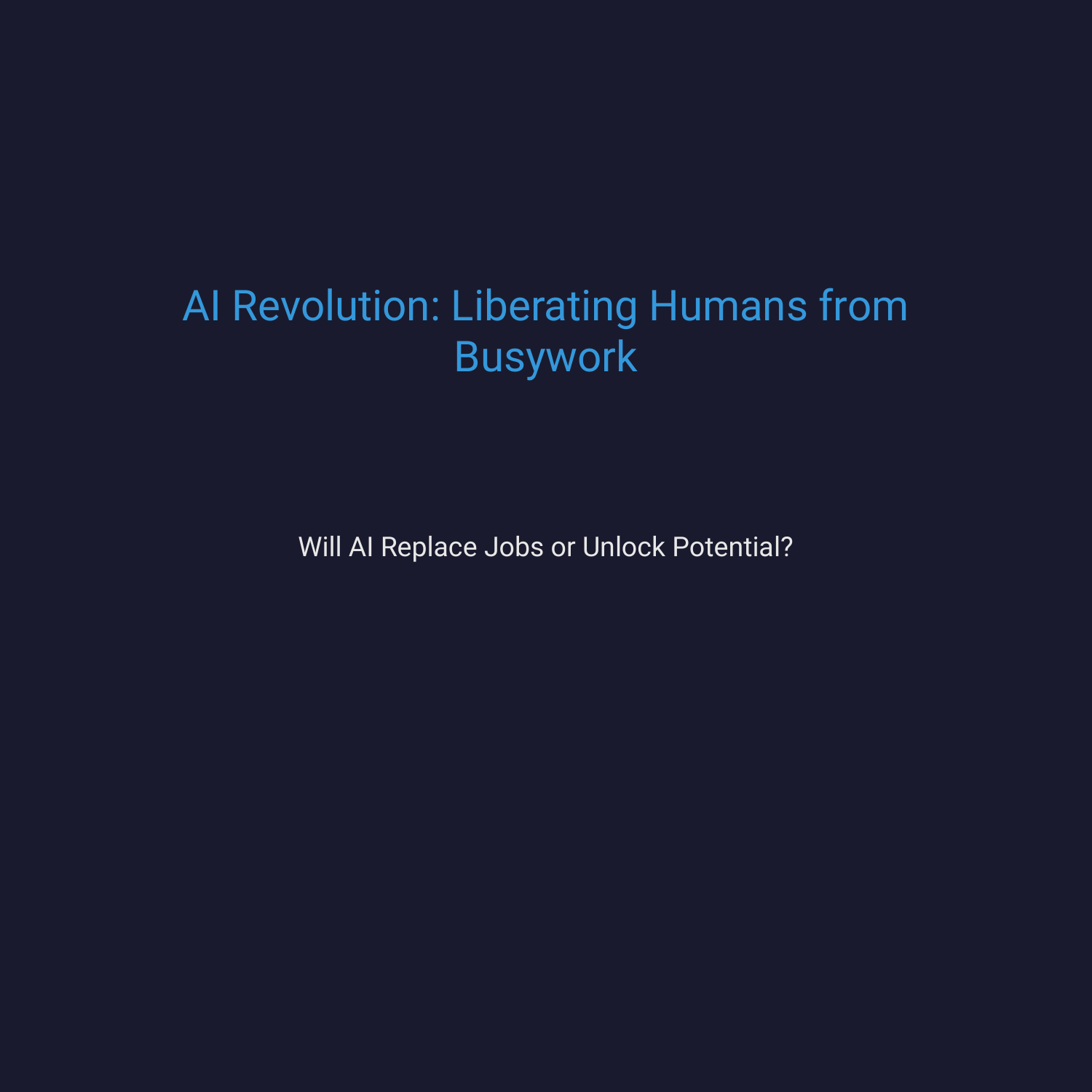

AI Revolution: Liberating Humans from Busywork
Will AI Replace Jobs or Unlock Potential?